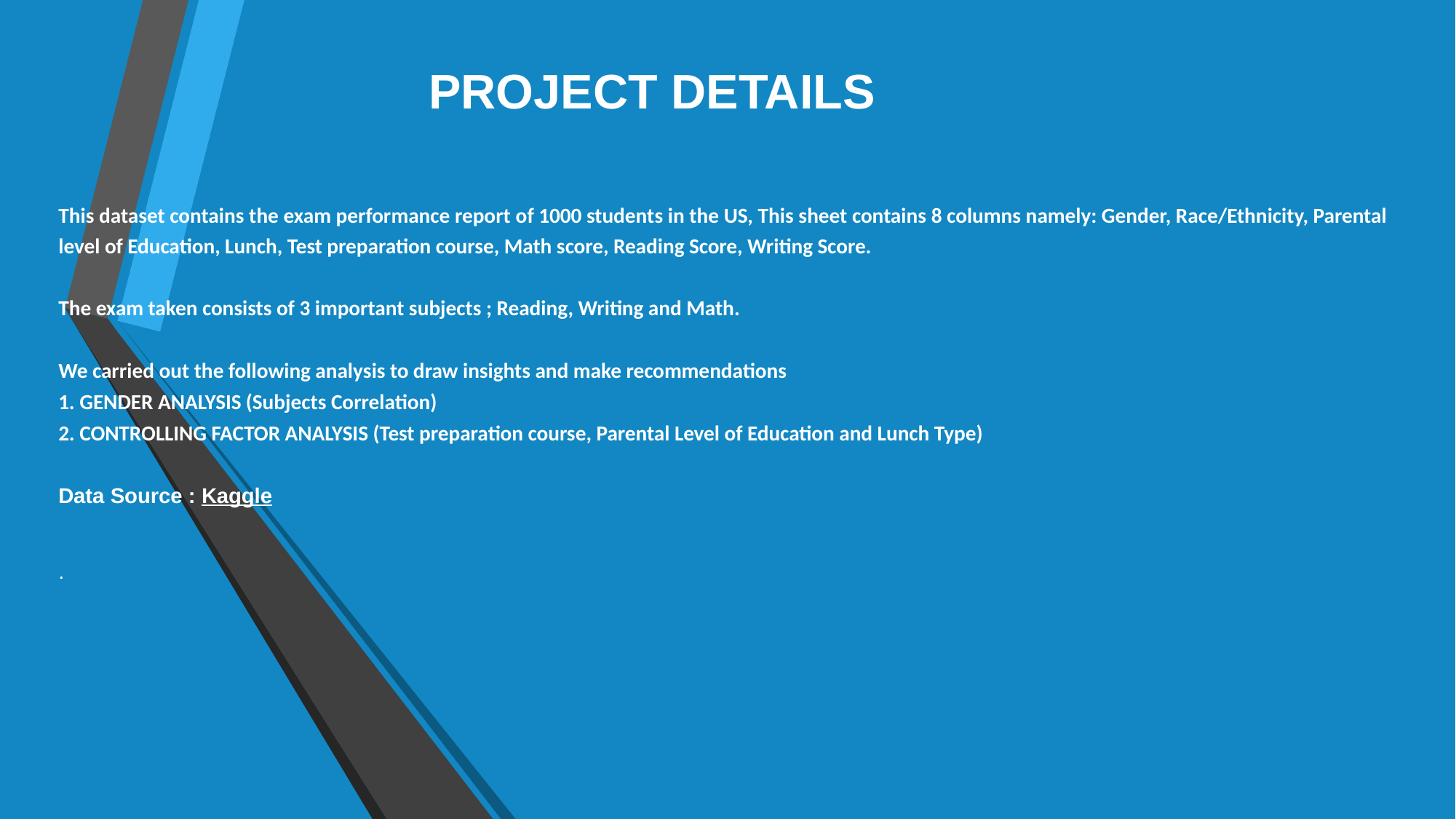

# PROJECT DETAILS

This dataset contains the exam performance report of 1000 students in the US, This sheet contains 8 columns namely: Gender, Race/Ethnicity, Parental level of Education, Lunch, Test preparation course, Math score, Reading Score, Writing Score.

The exam taken consists of 3 important subjects ; Reading, Writing and Math.

We carried out the following analysis to draw insights and make recommendations
1. GENDER ANALYSIS (Subjects Correlation)
2. CONTROLLING FACTOR ANALYSIS (Test preparation course, Parental Level of Education and Lunch Type)

Data Source : Kaggle

.